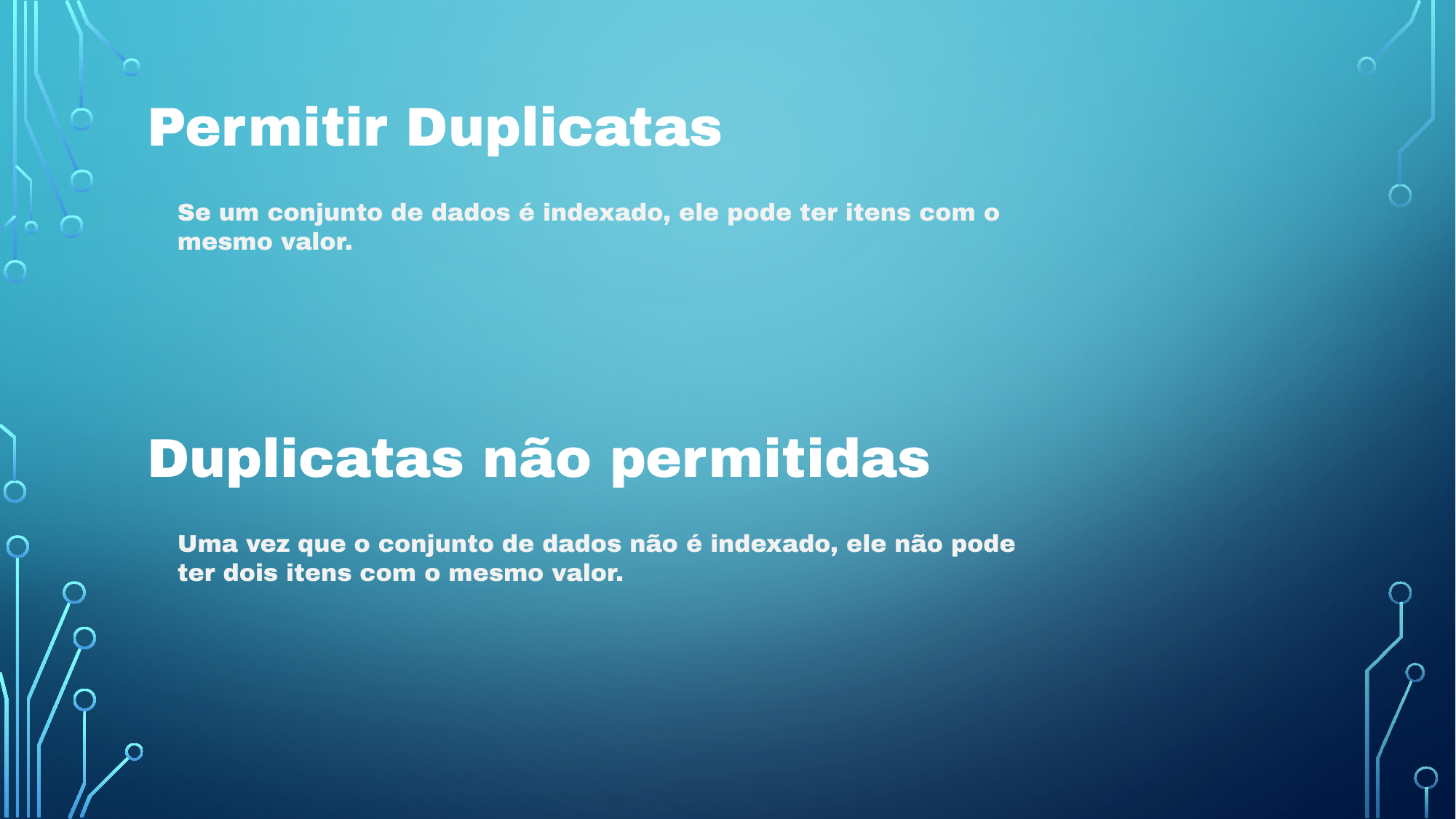

# Permitir Duplicatas
Se um conjunto de dados é indexado, ele pode ter itens com o mesmo valor.
Duplicatas não permitidas
Uma vez que o conjunto de dados não é indexado, ele não pode ter dois itens com o mesmo valor.